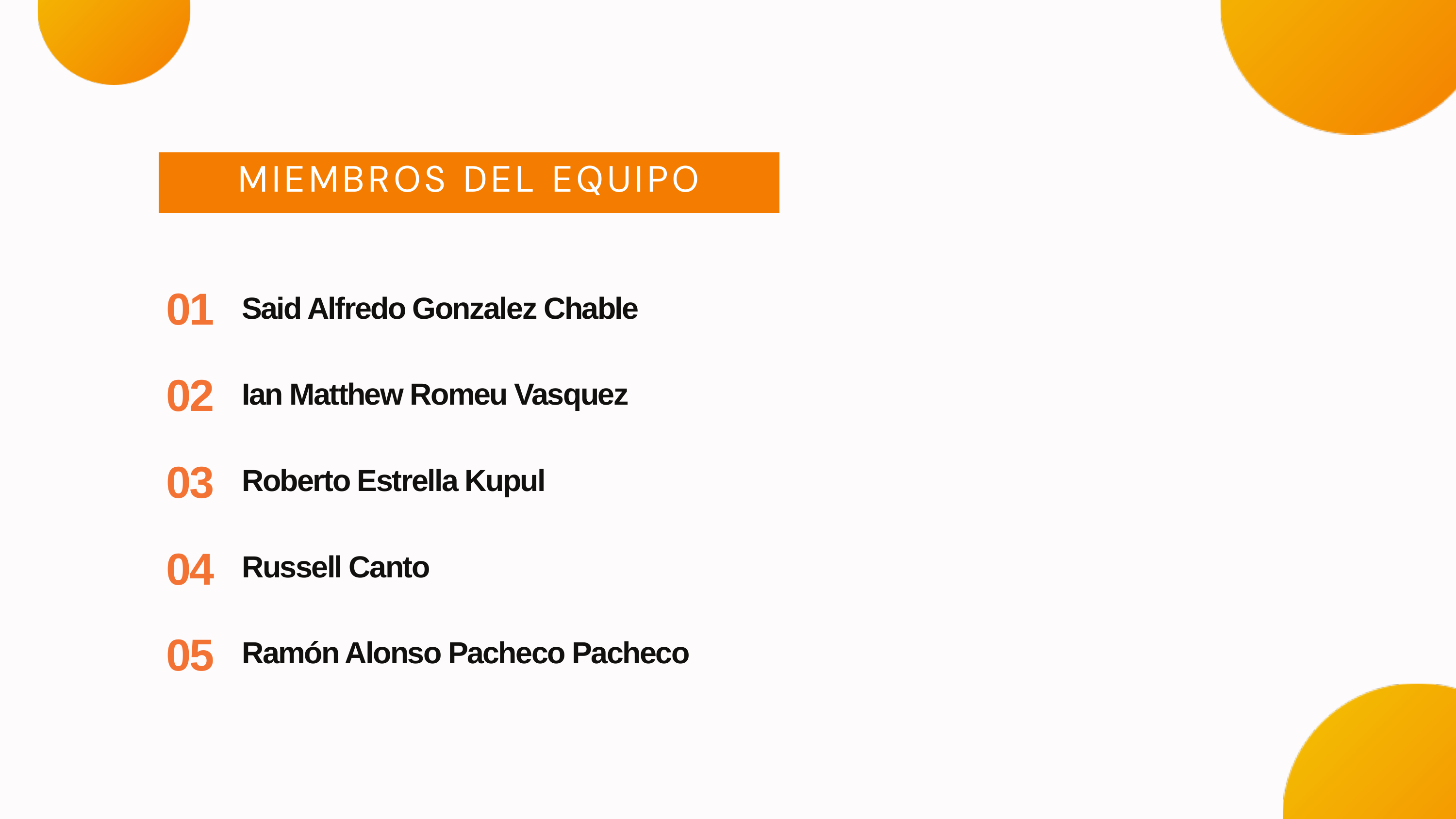

MIEMBROS DEL EQUIPO
01
Said Alfredo Gonzalez Chable
02
Ian Matthew Romeu Vasquez
03
Roberto Estrella Kupul
04
Russell Canto
05
Ramón Alonso Pacheco Pacheco